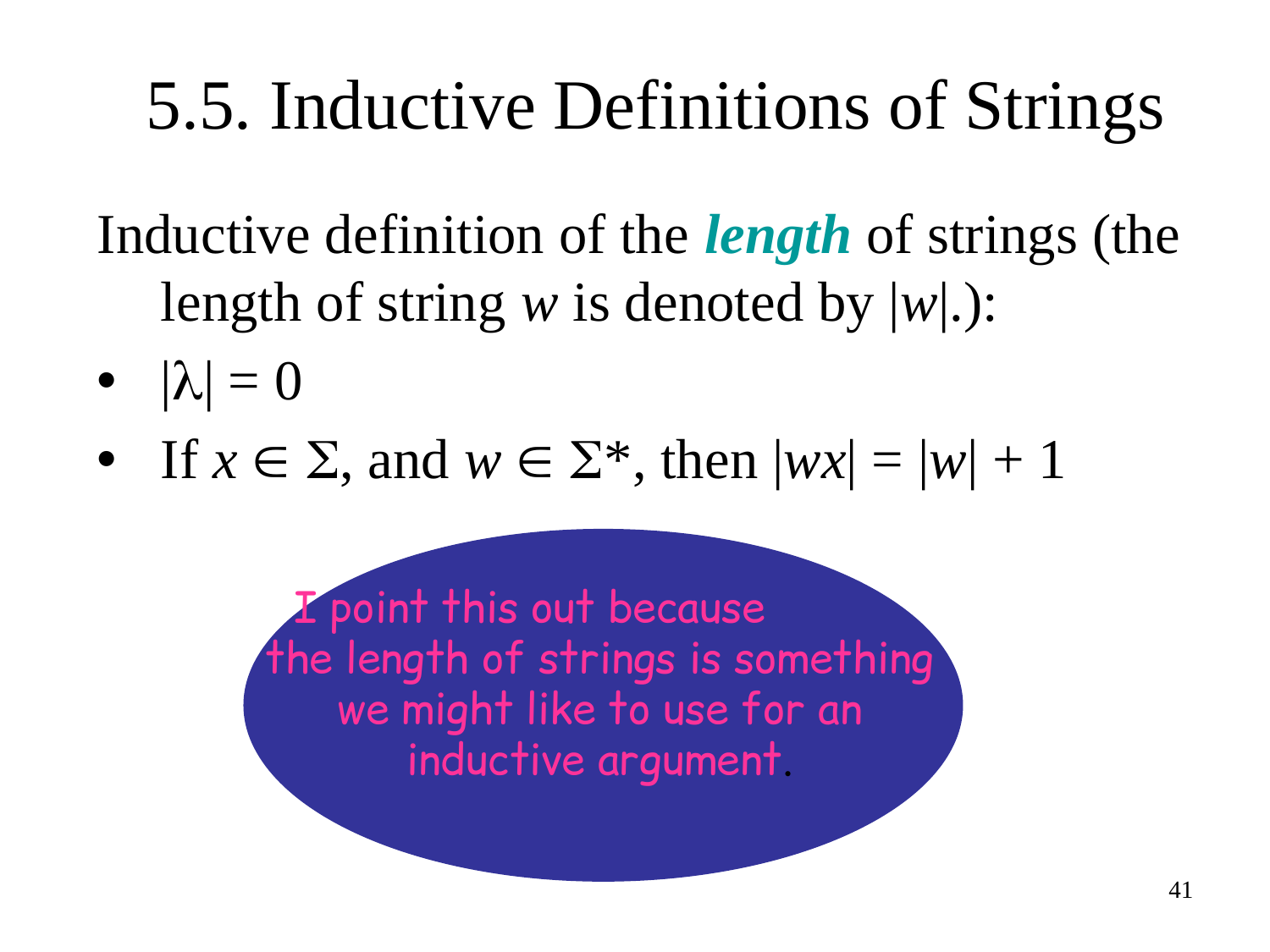

# 5.5. Inductive Definitions of Strings
Inductive definition of the length of strings (the length of string w is denoted by |w|.):
|λ| = 0
If x ∈ Σ, and w ∈ Σ*, then |wx| = |w| + 1

I point this out because            the length of strings is something we might like to use for an inductive argument.
41